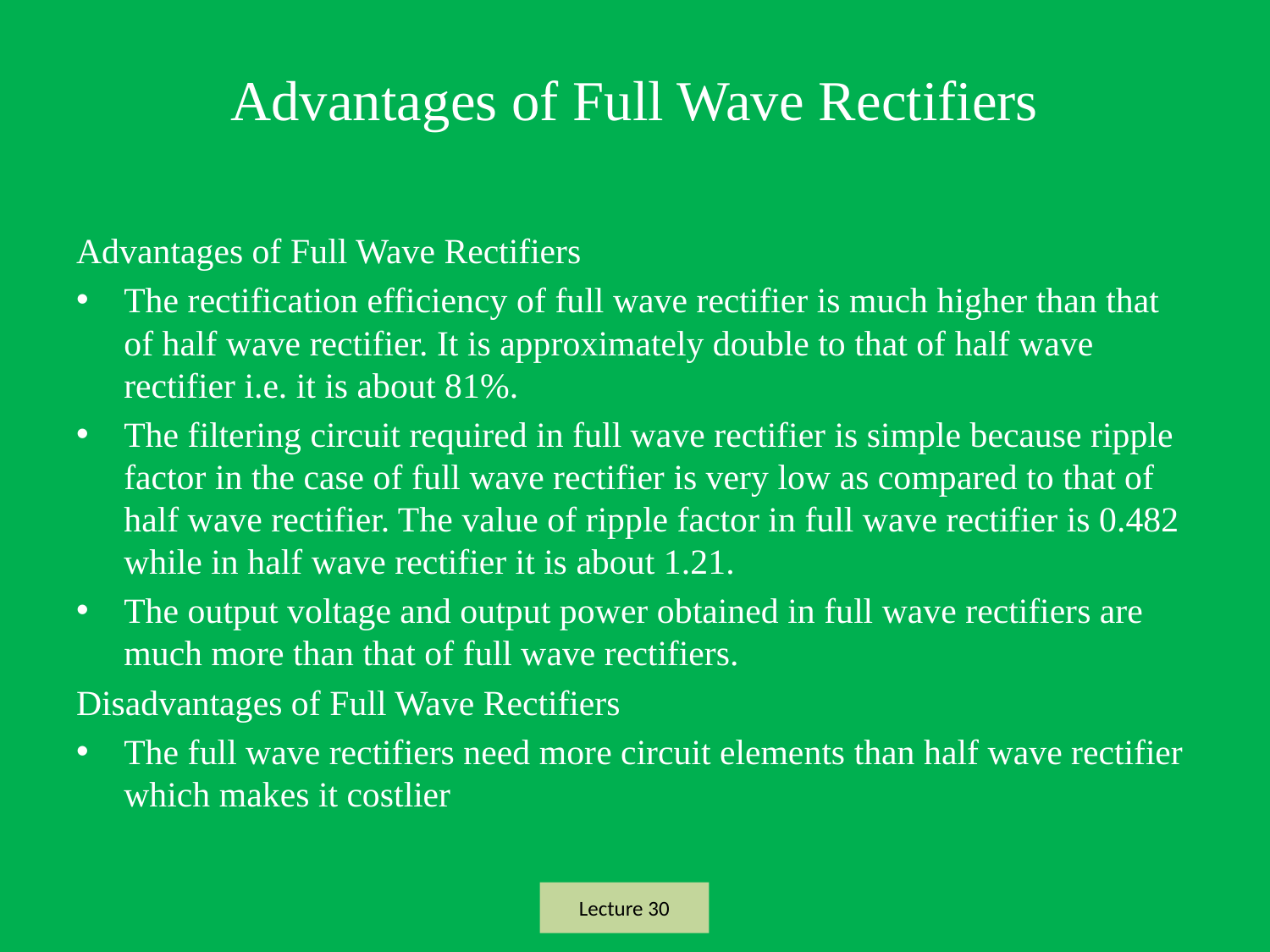

# Advantages of Full Wave Rectifiers
Advantages of Full Wave Rectifiers
The rectification efficiency of full wave rectifier is much higher than that of half wave rectifier. It is approximately double to that of half wave rectifier i.e. it is about 81%.
The filtering circuit required in full wave rectifier is simple because ripple factor in the case of full wave rectifier is very low as compared to that of half wave rectifier. The value of ripple factor in full wave rectifier is 0.482 while in half wave rectifier it is about 1.21.
The output voltage and output power obtained in full wave rectifiers are much more than that of full wave rectifiers.
Disadvantages of Full Wave Rectifiers
The full wave rectifiers need more circuit elements than half wave rectifier which makes it costlier

Lecture 30
21